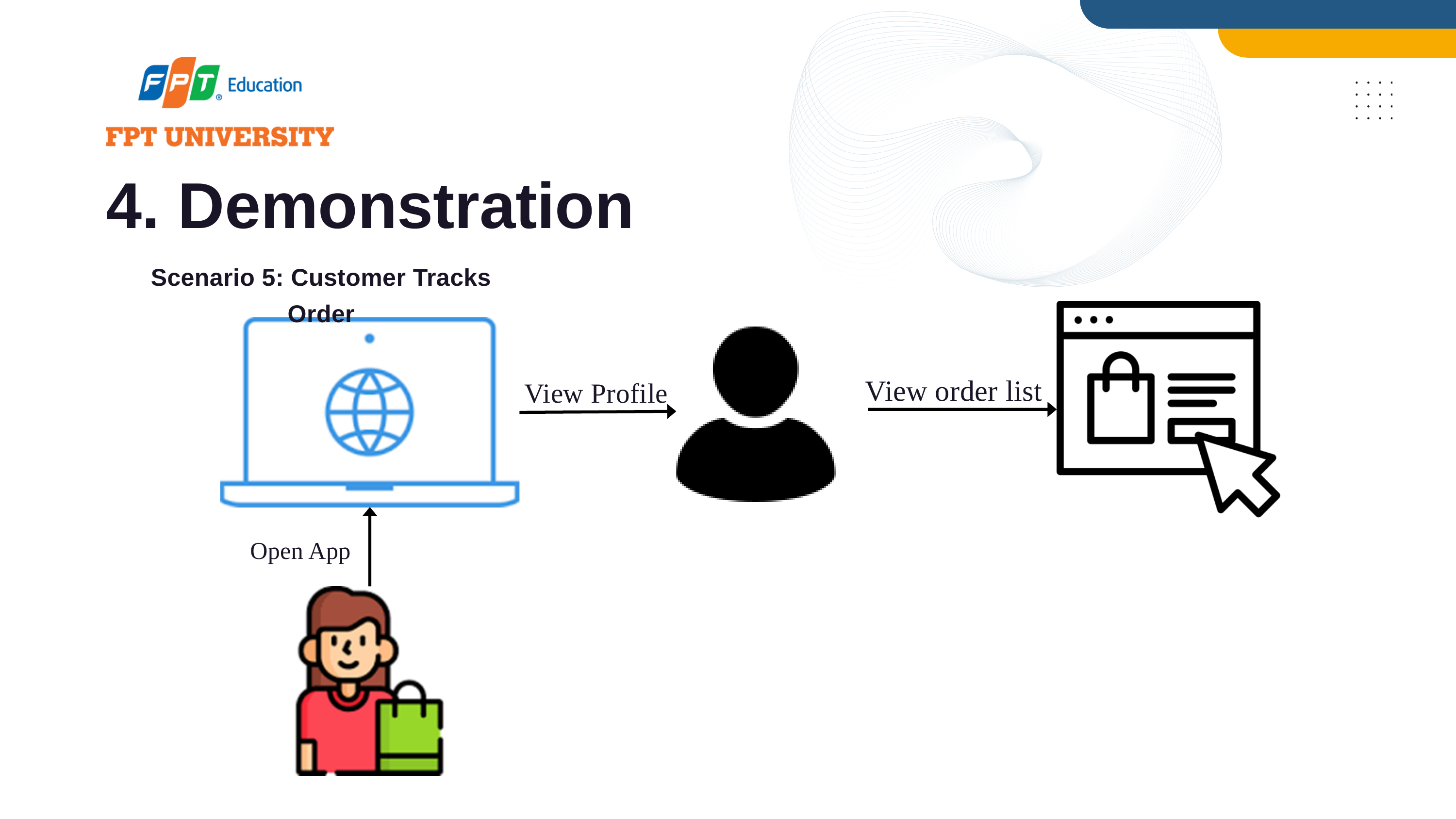

4. Demonstration
Scenario 5: Customer Tracks Order

View order list
View Profile

Open App